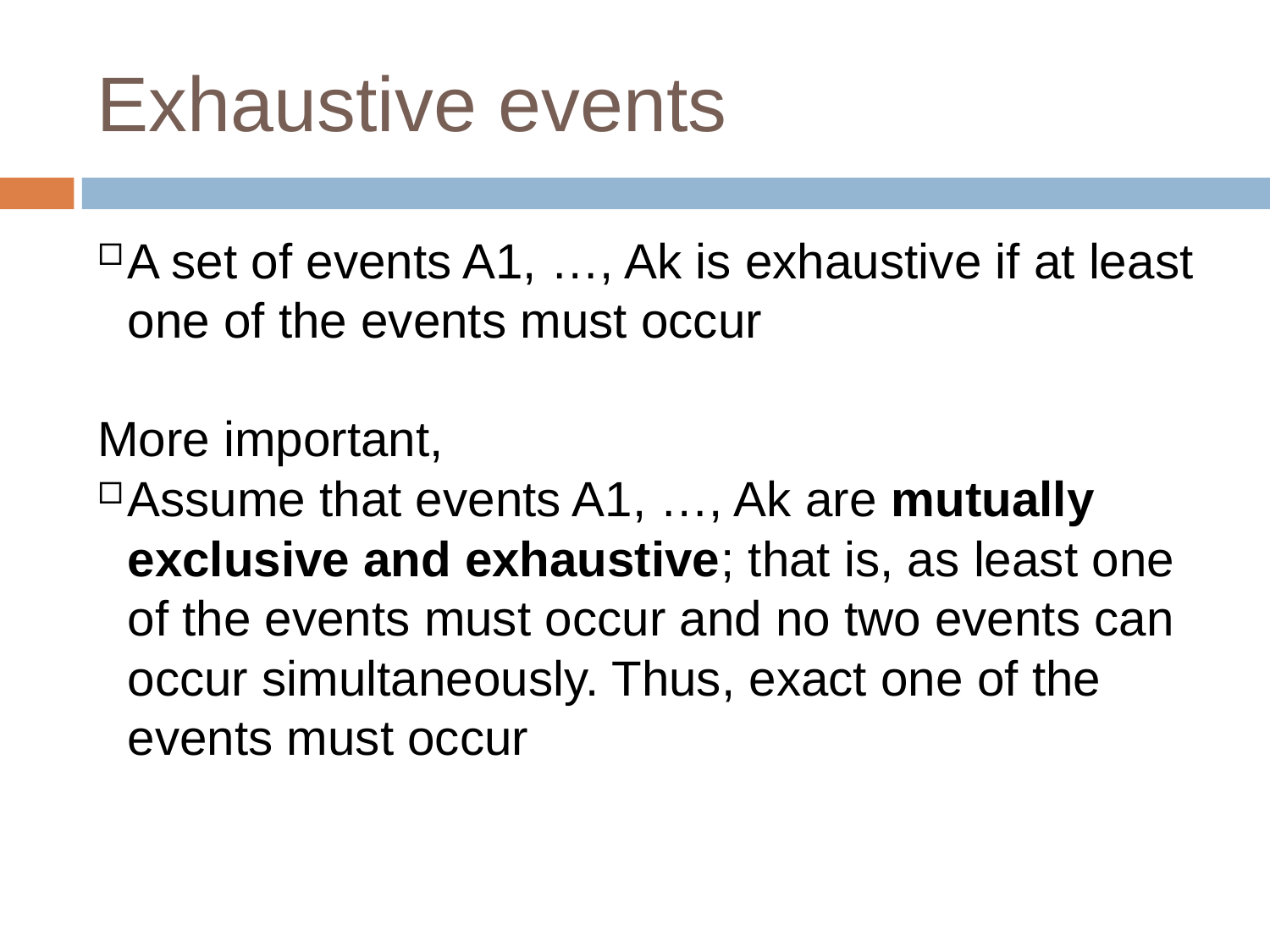

Exhaustive events
A set of events A1, …, Ak is exhaustive if at least one of the events must occur

More important,
Assume that events A1, …, Ak are mutually exclusive and exhaustive; that is, as least one of the events must occur and no two events can occur simultaneously. Thus, exact one of the events must occur